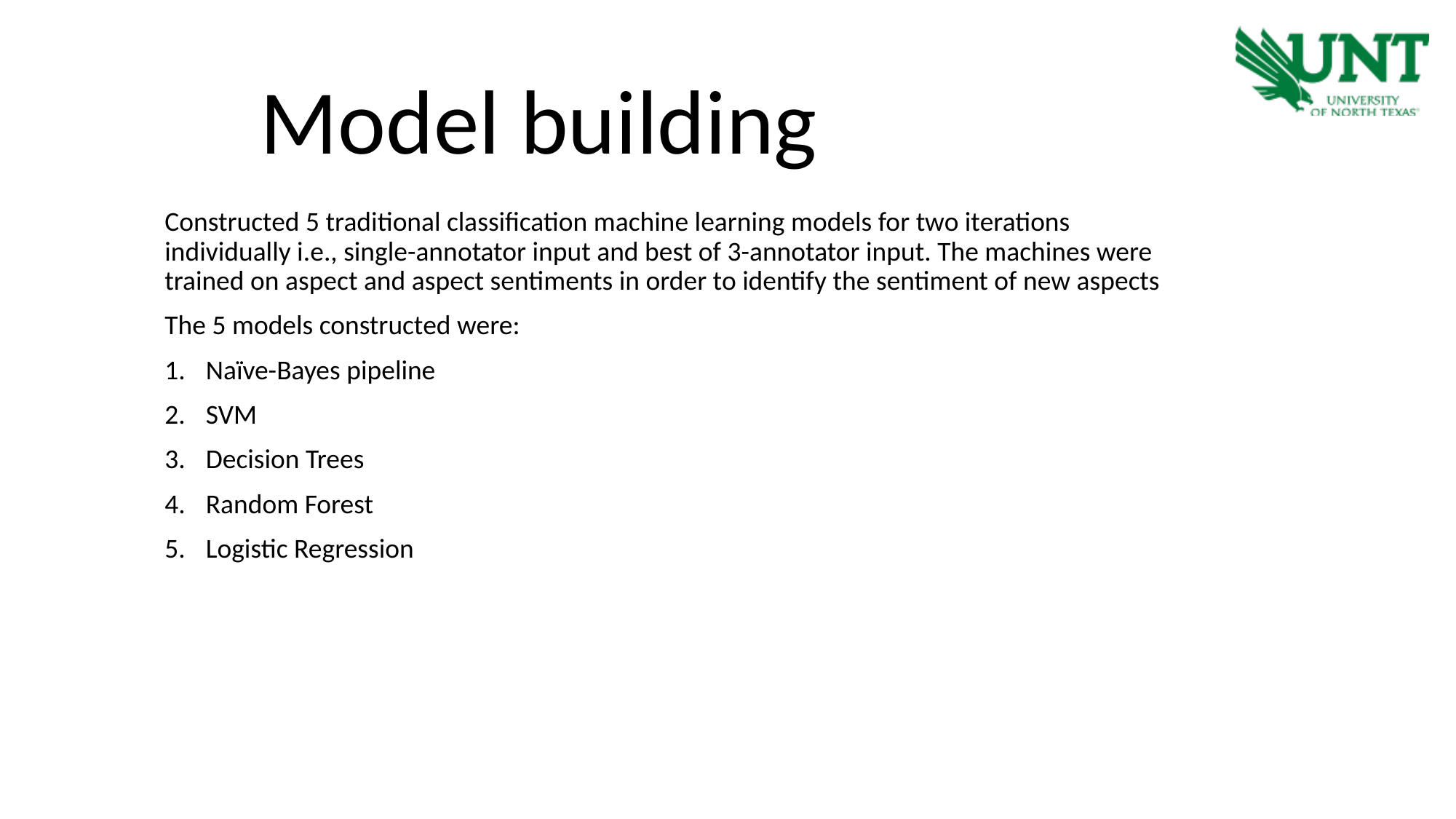

Model building
Constructed 5 traditional classification machine learning models for two iterations individually i.e., single-annotator input and best of 3-annotator input. The machines were trained on aspect and aspect sentiments in order to identify the sentiment of new aspects
The 5 models constructed were:
Naïve-Bayes pipeline
SVM
Decision Trees
Random Forest
Logistic Regression